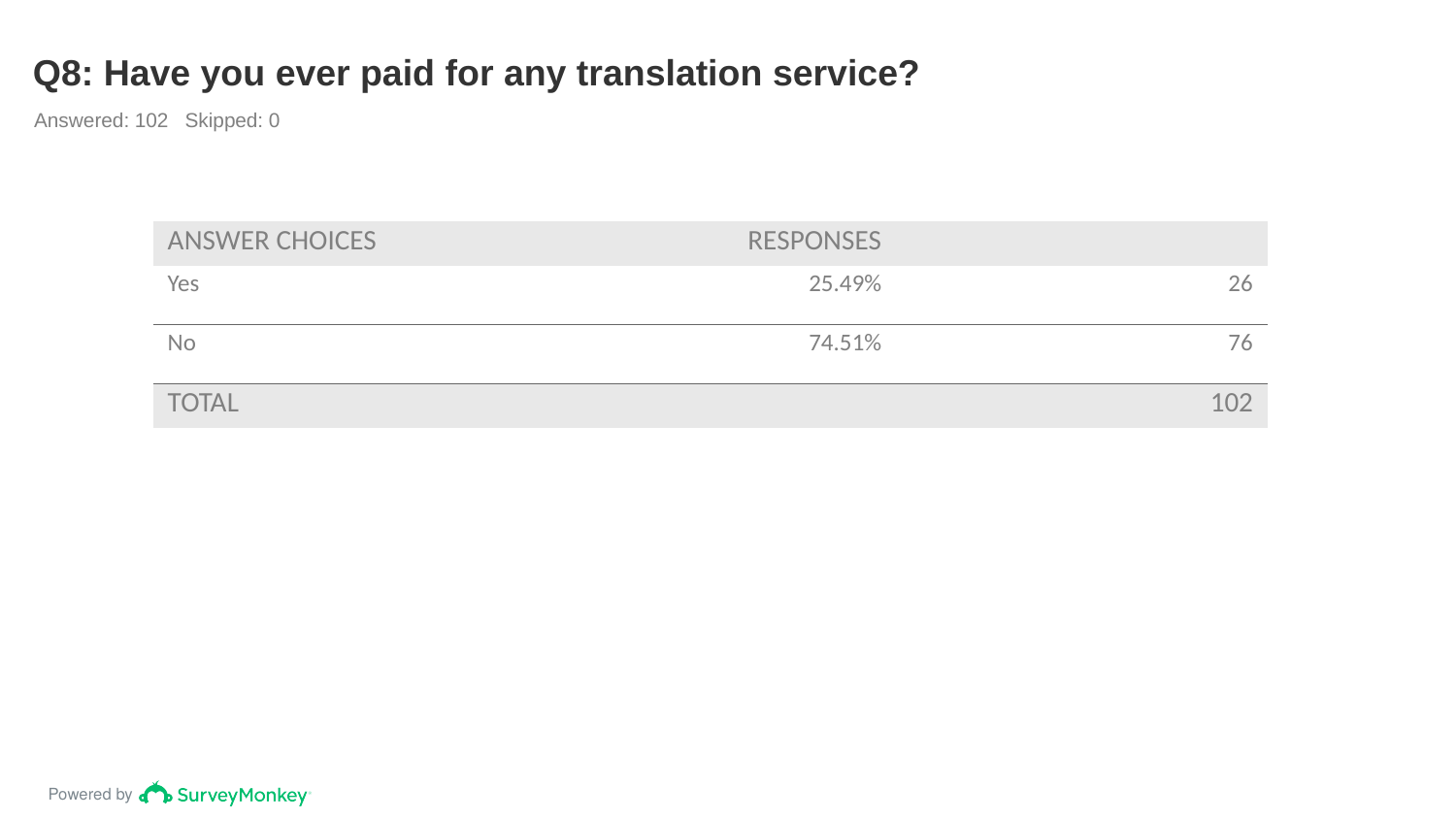

# Q8: Have you ever paid for any translation service?
Answered: 102   Skipped: 0
| ANSWER CHOICES | RESPONSES |  |
| --- | --- | --- |
| Yes | 25.49% | 26 |
| No | 74.51% | 76 |
| TOTAL |  | 102 |